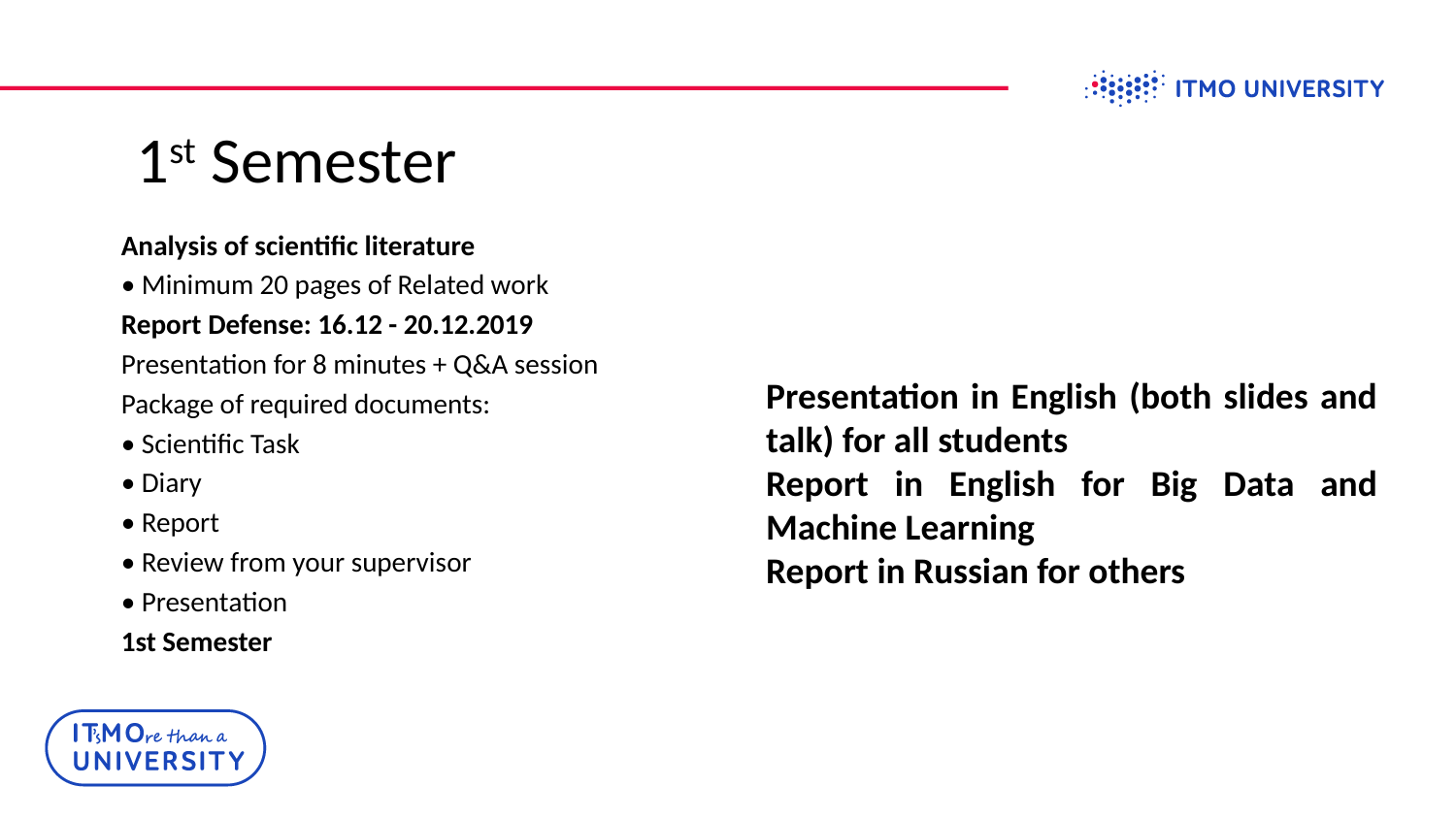

# 1st Semester
Analysis of scientific literature
• Minimum 20 pages of Related work
Report Defense: 16.12 - 20.12.2019
Presentation for 8 minutes + Q&A session
Package of required documents:
• Scientific Task
• Diary
• Report
• Review from your supervisor
• Presentation
1st Semester
Presentation in English (both slides and talk) for all students
Report in English for Big Data and Machine Learning
Report in Russian for others